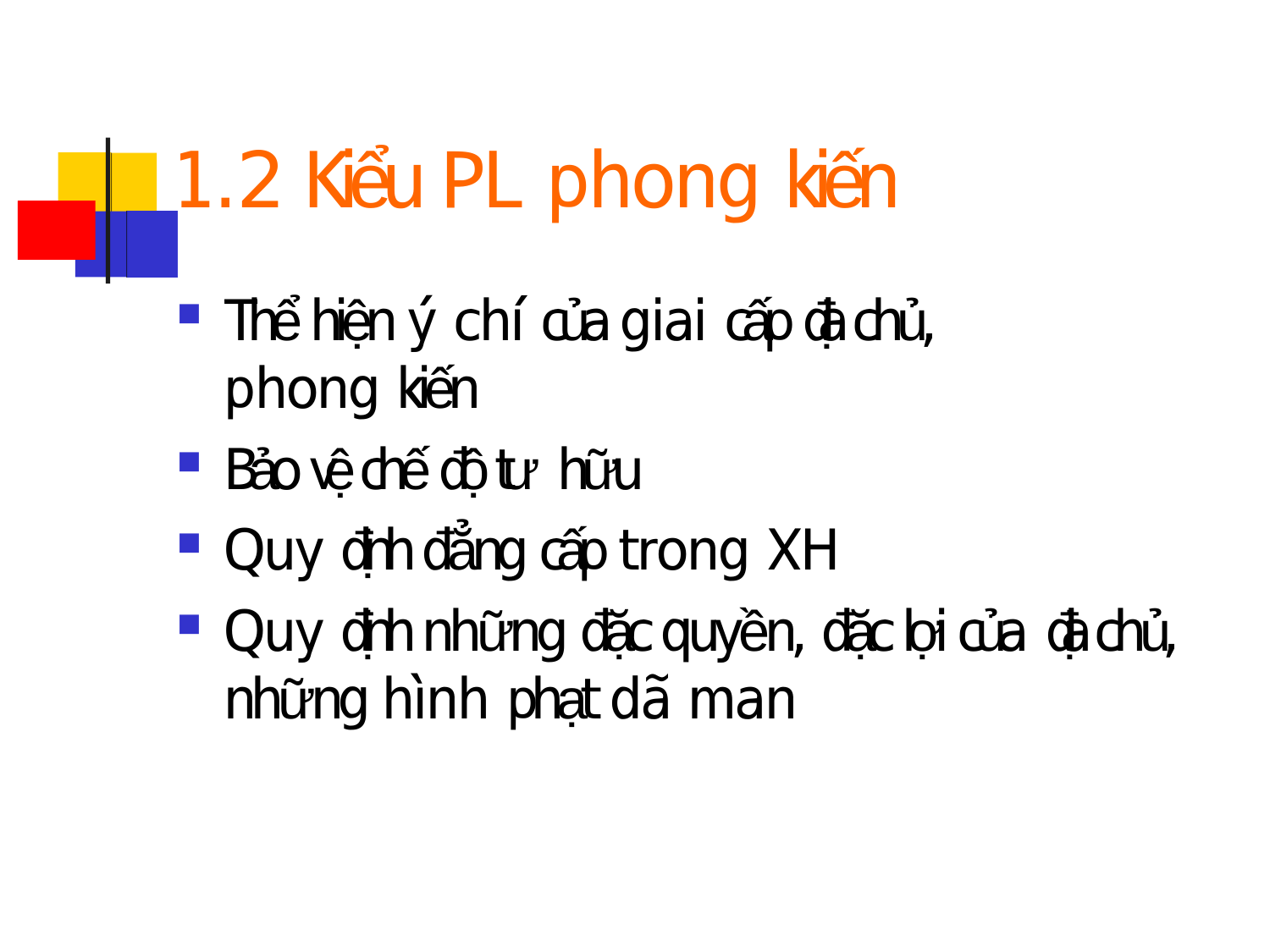

# 1.2 Kiểu PL phong kiến
Thể hiện ý chí của giai cấp địa chủ,  phong kiến
Bảo vệ chế độ tư hữu
Quy định đẳng cấp trong XH
Quy định những đặc quyền, đặc lợi của  địa chủ, những hình phạt dã man